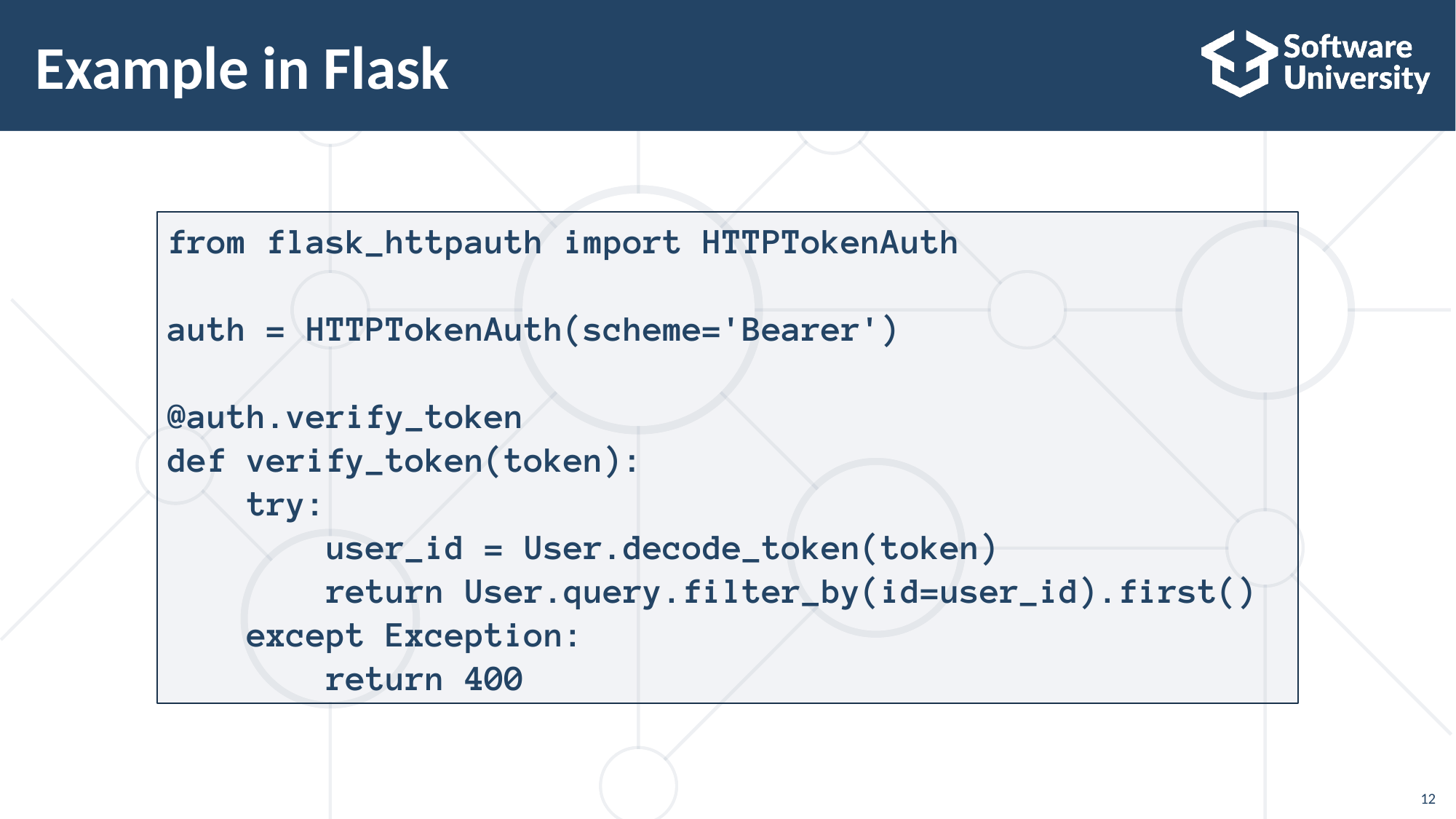

# Example in Flask
from flask_httpauth import HTTPTokenAuth

auth = HTTPTokenAuth(scheme='Bearer')

@auth.verify_token
def verify_token(token):
    try:
        user_id = User.decode_token(token)
        return User.query.filter_by(id=user_id).first()
    except Exception:
        return 400
12